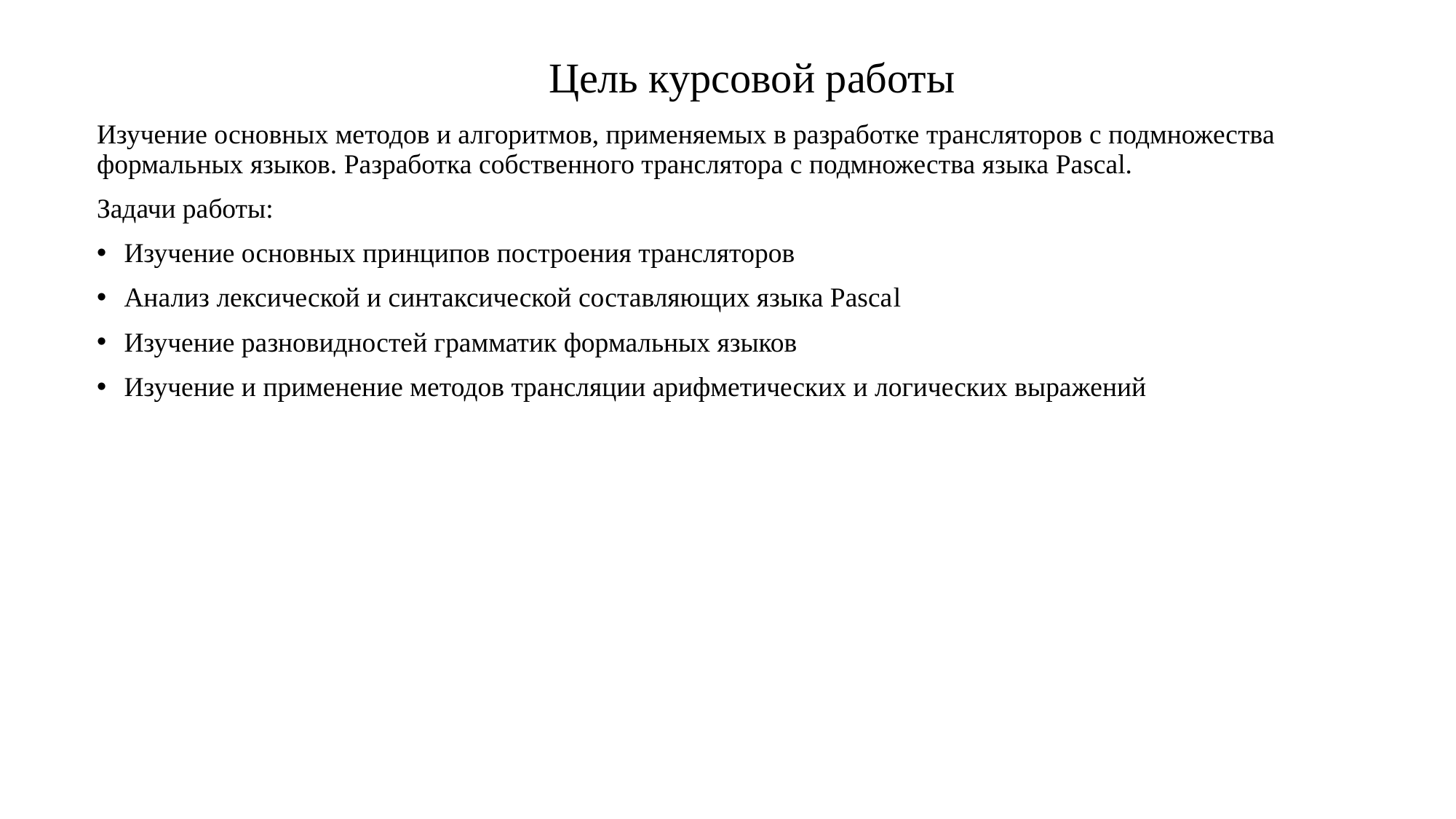

# Цель курсовой работы
Изучение основных методов и алгоритмов, применяемых в разработке трансляторов с подмножества формальных языков. Разработка собственного транслятора с подмножества языка Pascal.
Задачи работы:
Изучение основных принципов построения трансляторов
Анализ лексической и синтаксической составляющих языка Pascal
Изучение разновидностей грамматик формальных языков
Изучение и применение методов трансляции арифметических и логических выражений
2